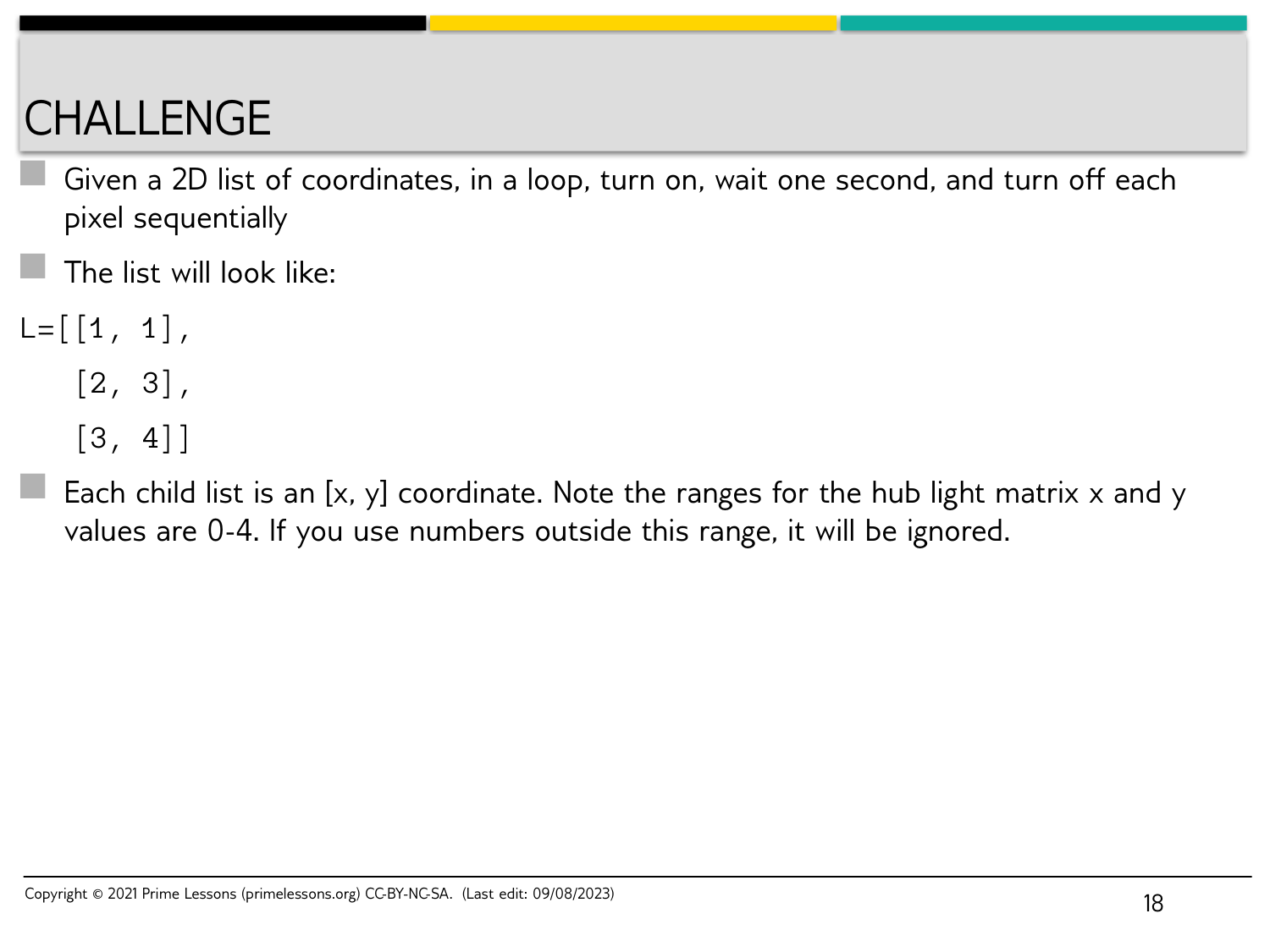

# Challenge
Given a 2D list of coordinates, in a loop, turn on, wait one second, and turn off each pixel sequentially
The list will look like:
L=[[1, 1],
   [2, 3],
   [3, 4]]
Each child list is an [x, y] coordinate. Note the ranges for the hub light matrix x and y values are 0-4. If you use numbers outside this range, it will be ignored.
18
Copyright © 2021 Prime Lessons (primelessons.org) CC-BY-NC-SA.  (Last edit: 09/08/2023)